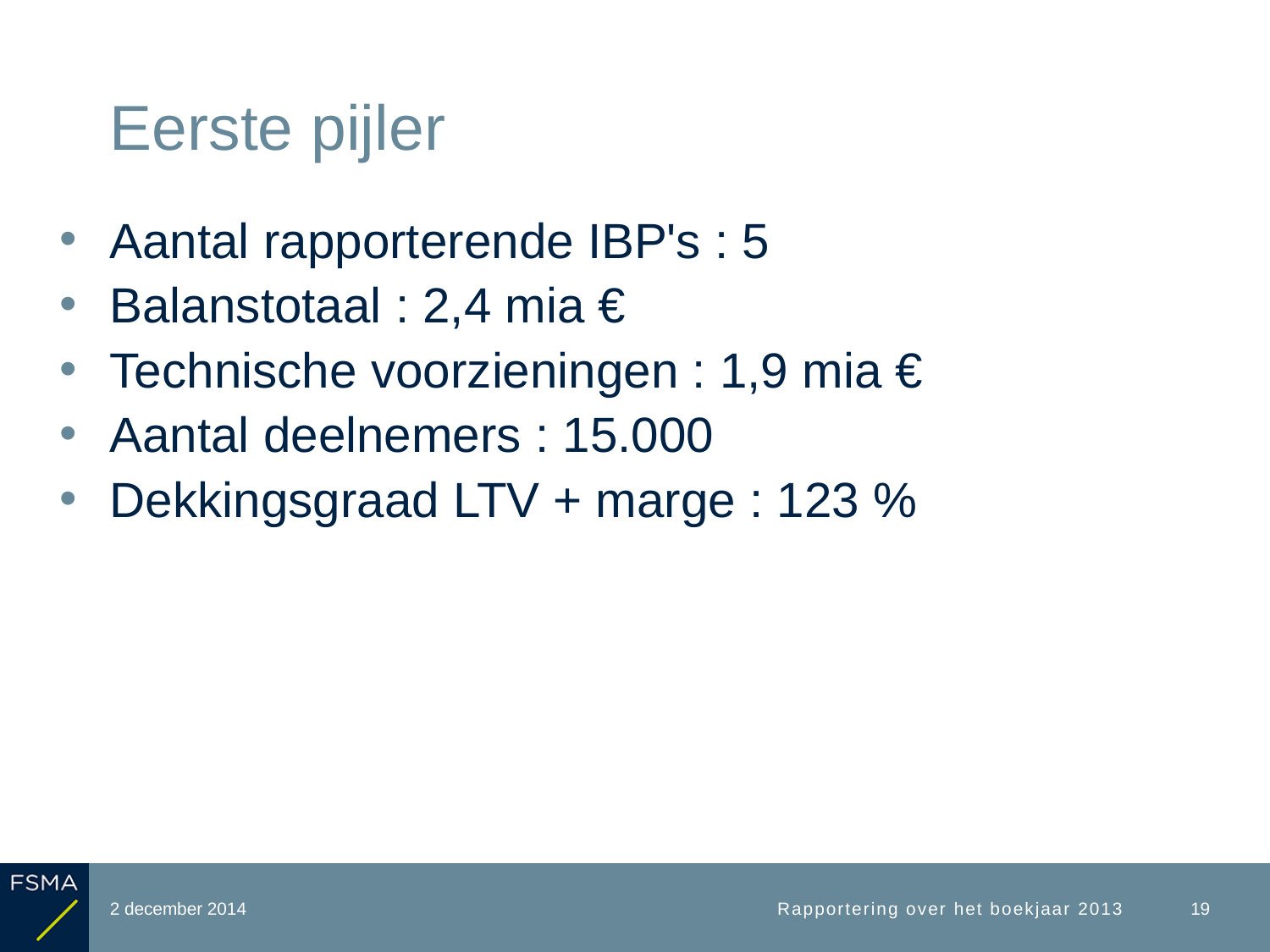

# Eerste pijler
Aantal rapporterende IBP's : 5
Balanstotaal : 2,4 mia €
Technische voorzieningen : 1,9 mia €
Aantal deelnemers : 15.000
Dekkingsgraad LTV + marge : 123 %
2 december 2014
Rapportering over het boekjaar 2013
19